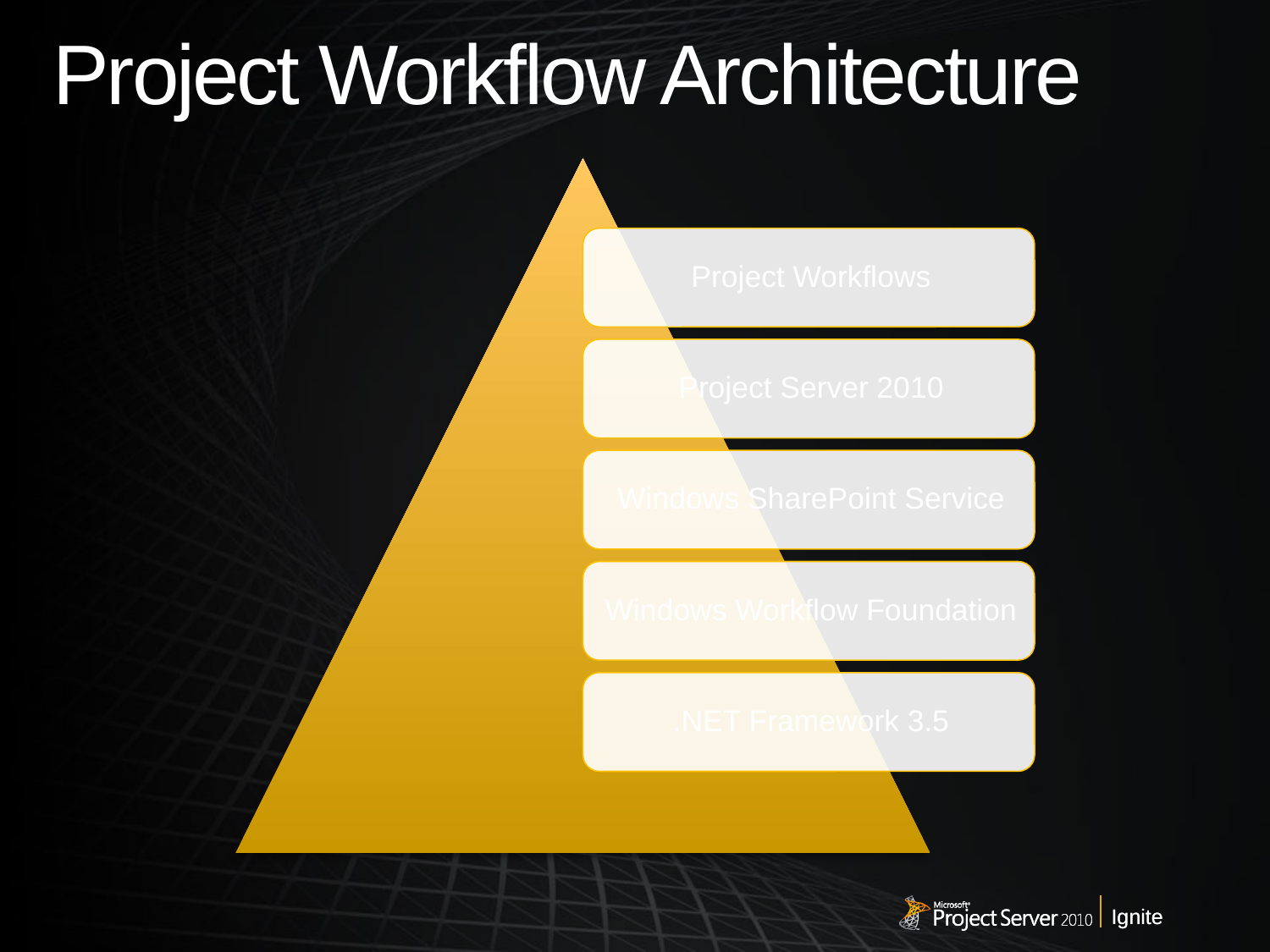

# Project Workflow Architecture
Project Workflows
Project Server 2010
Windows SharePoint Service
Windows Workflow Foundation
.NET Framework 3.5